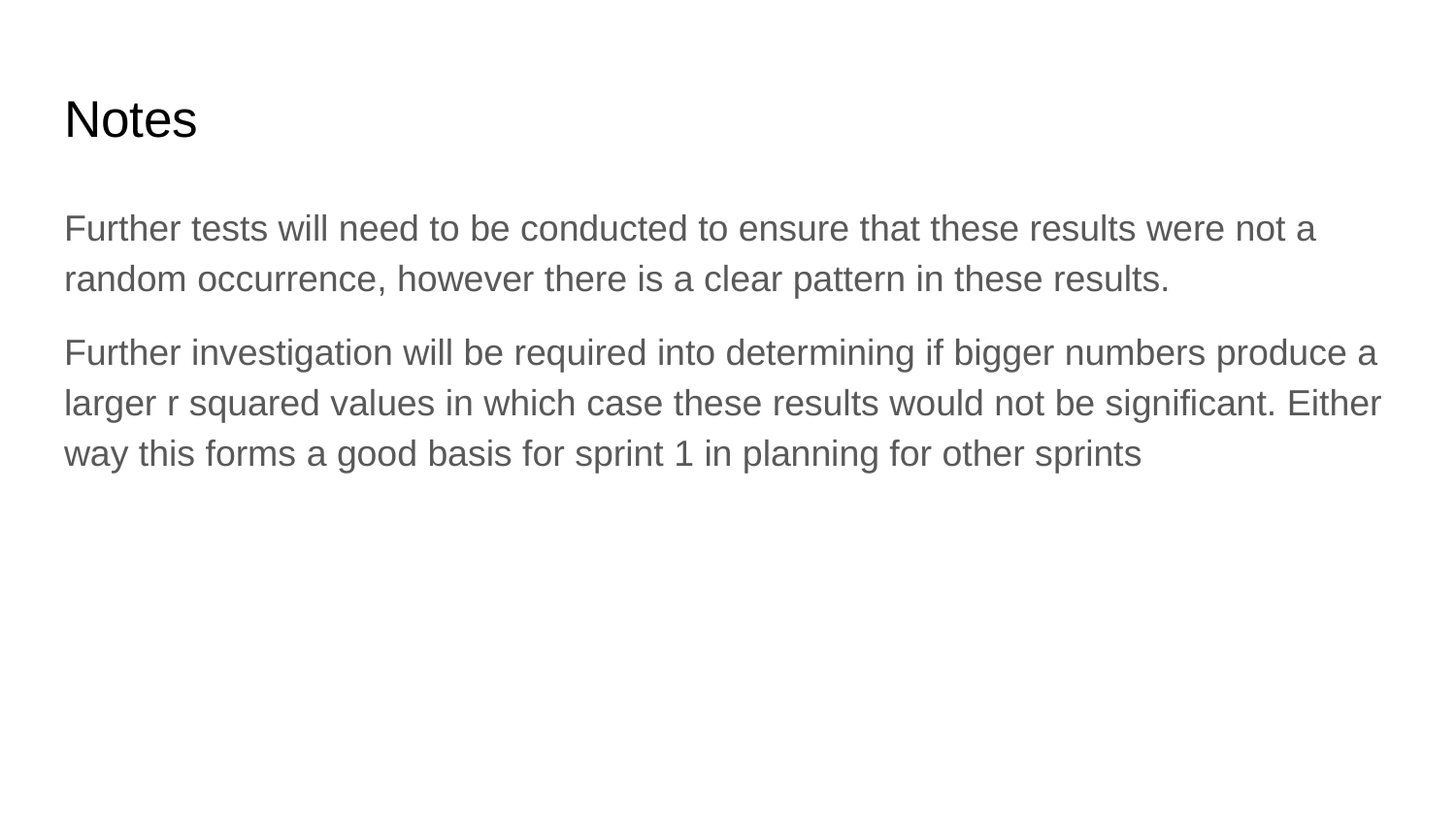

# Notes
Further tests will need to be conducted to ensure that these results were not a random occurrence, however there is a clear pattern in these results.
Further investigation will be required into determining if bigger numbers produce a larger r squared values in which case these results would not be significant. Either way this forms a good basis for sprint 1 in planning for other sprints